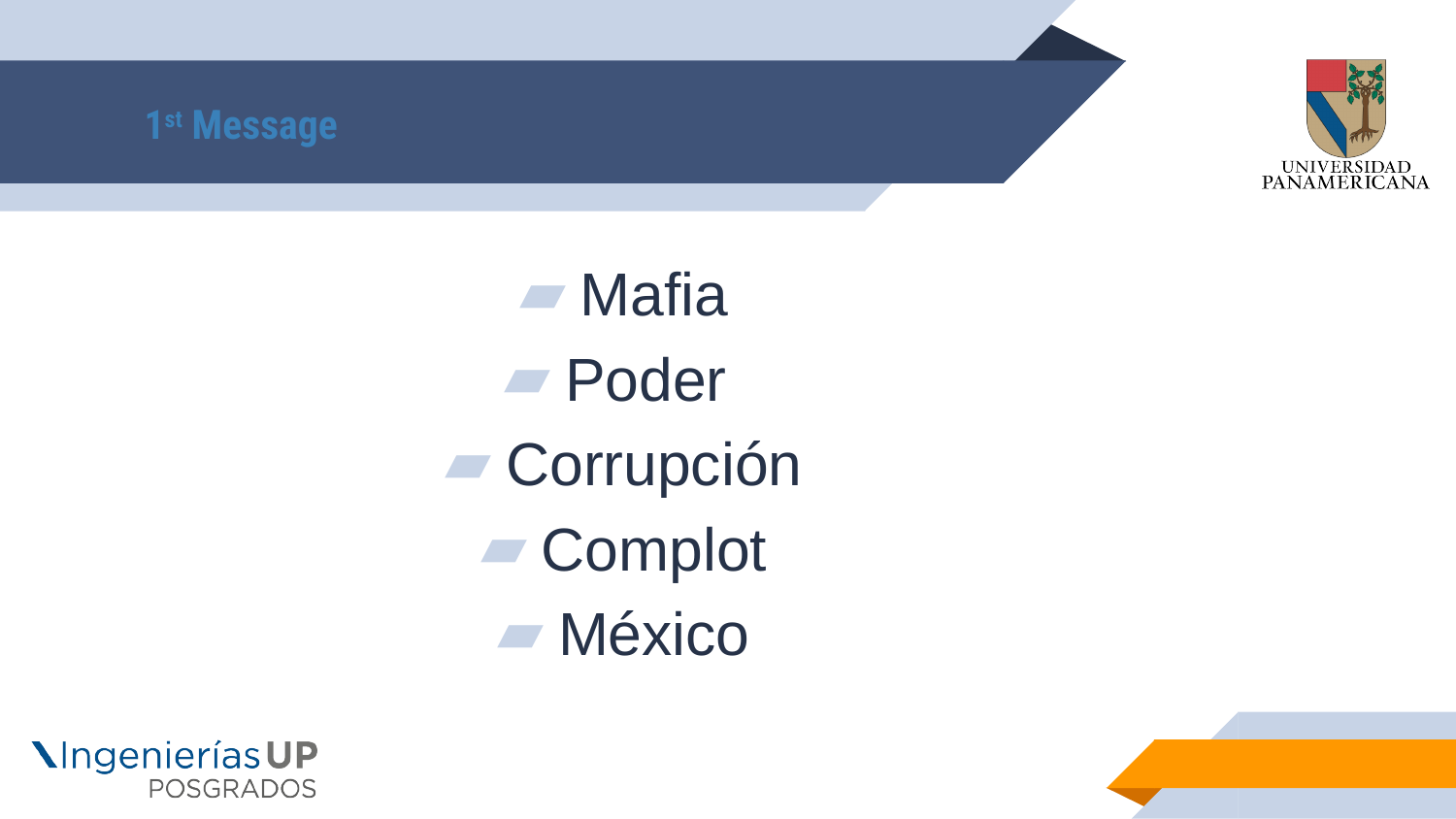

# 1st Message
Mafia
Poder
Corrupción
Complot
México